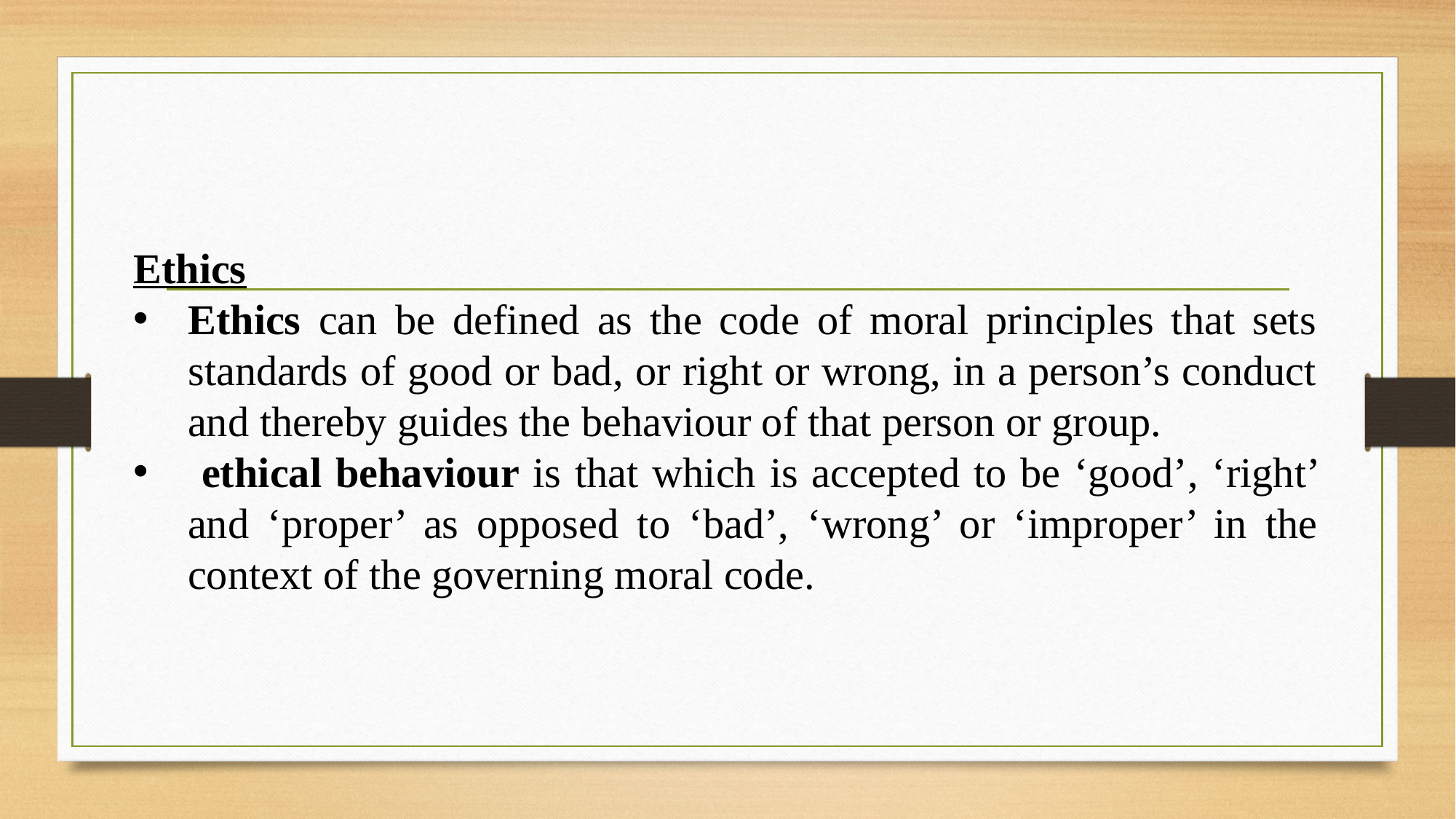

Ethics
Ethics can be defined as the code of moral principles that sets standards of good or bad, or right or wrong, in a person’s conduct and thereby guides the behaviour of that person or group.
 ethical behaviour is that which is accepted to be ‘good’, ‘right’ and ‘proper’ as opposed to ‘bad’, ‘wrong’ or ‘improper’ in the context of the governing moral code.